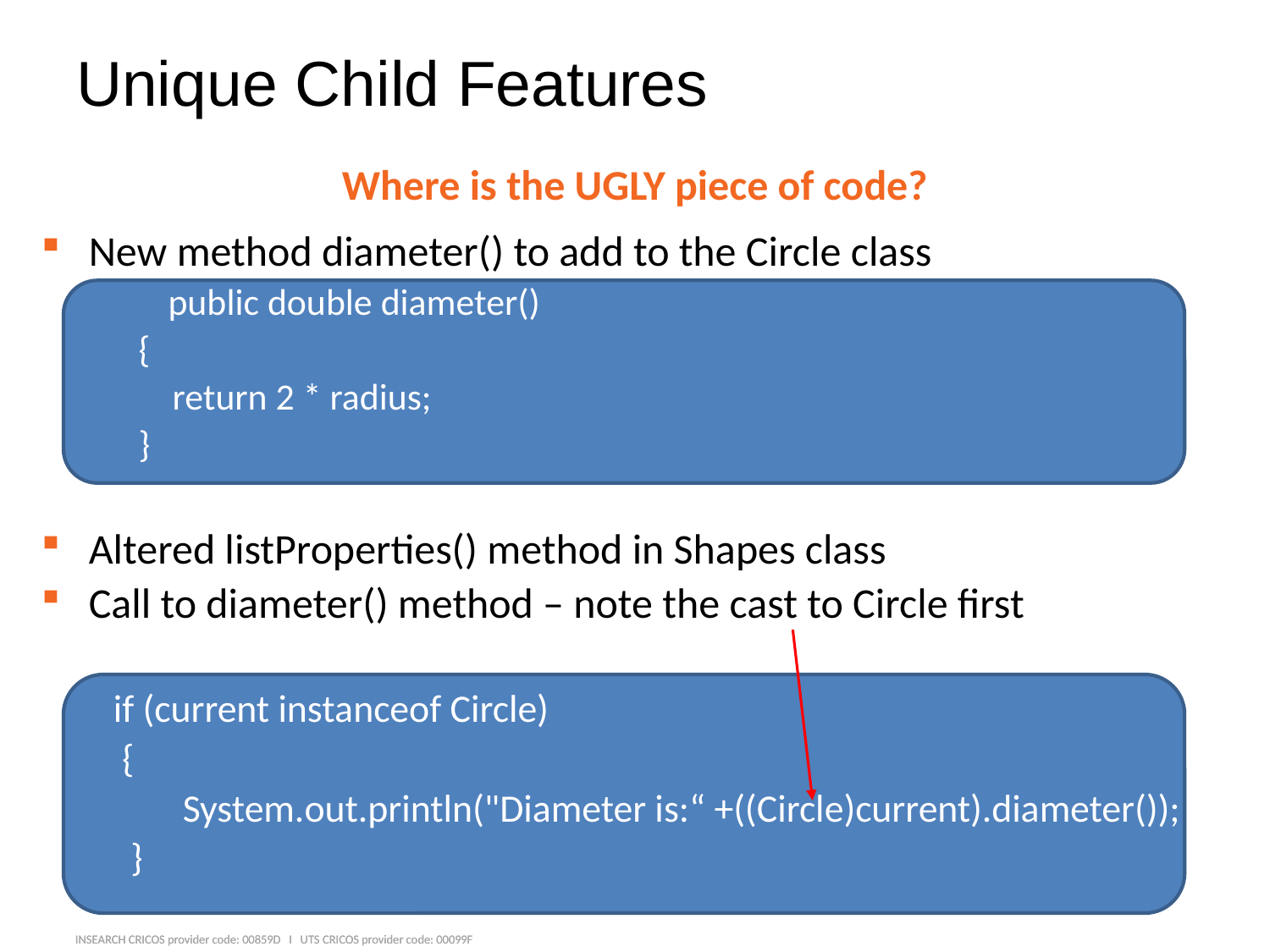

# Unique Child Features
Where is the UGLY piece of code?

New method diameter() to add to the Circle class
	public double diameter()
    {
        return 2 * radius;
    }

Altered listProperties() method in Shapes class
Call to diameter() method – note the cast to Circle first

 if (current instanceof Circle)
  {
         System.out.println("Diameter is:“ +((Circle)current).diameter());
   }